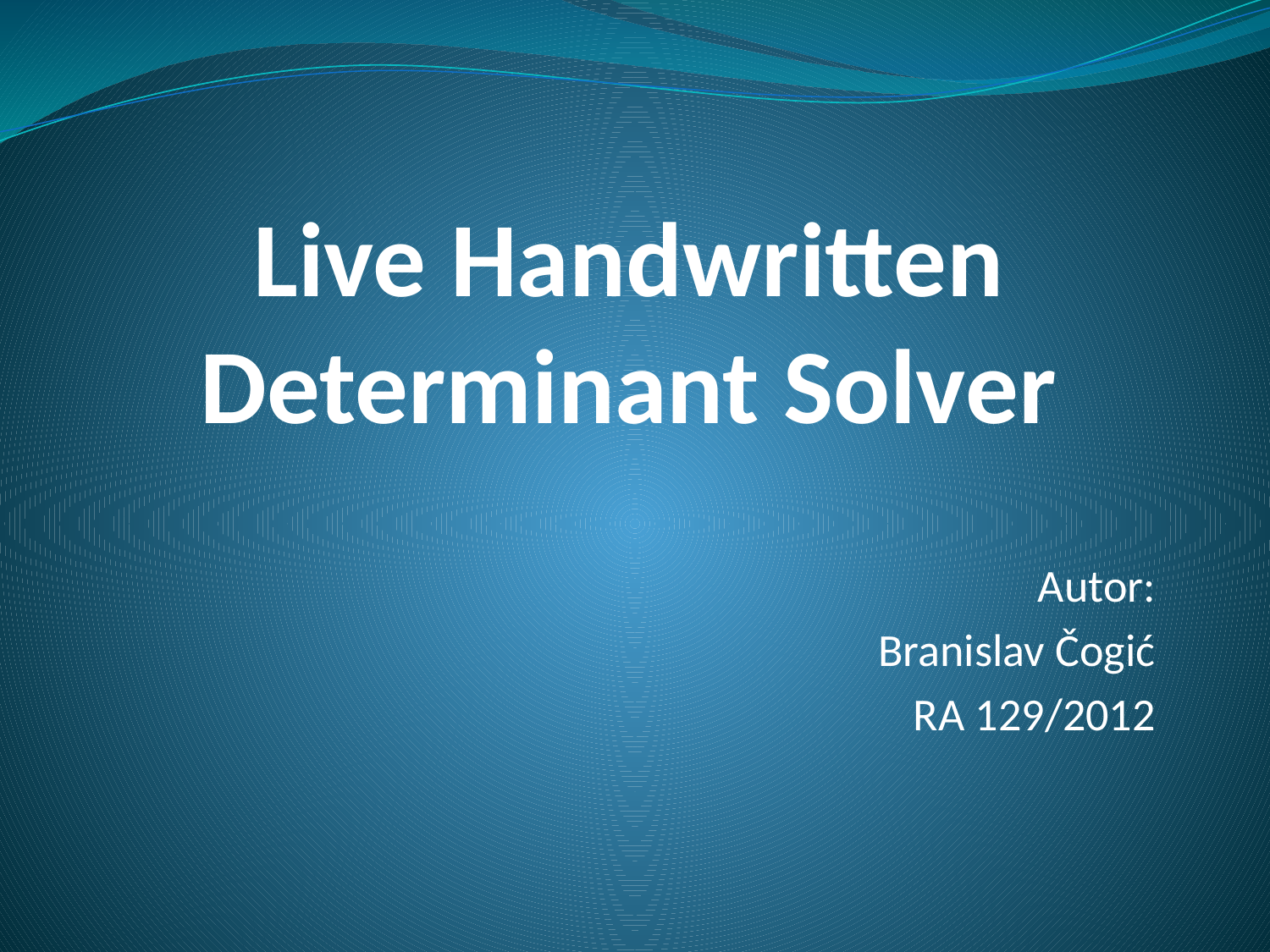

# Live Handwritten Determinant Solver
Autor:
Branislav Čogić
RA 129/2012